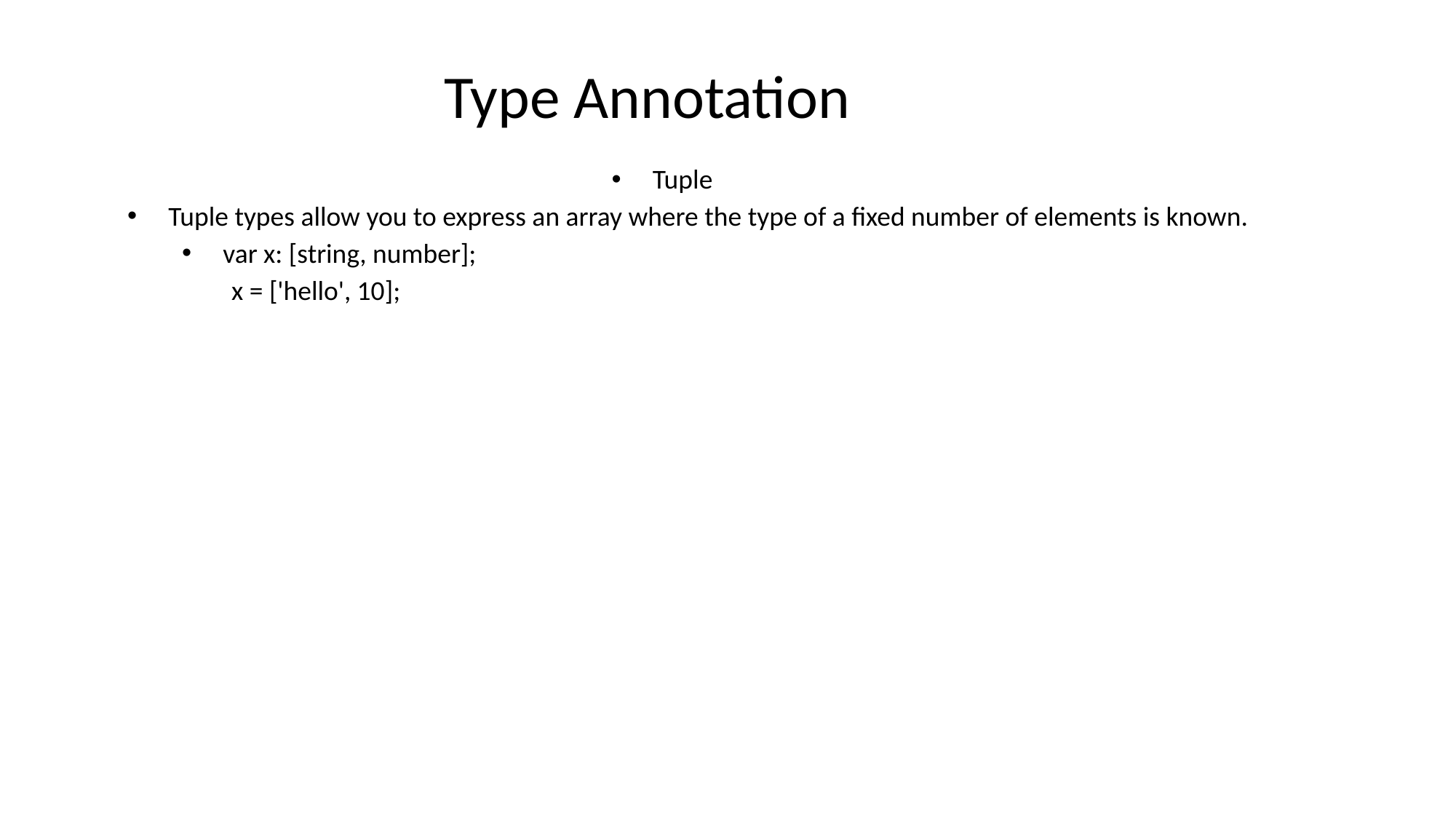

# Type Annotation
Tuple
Tuple types allow you to express an array where the type of a fixed number of elements is known.
var x: [string, number];
        x = ['hello', 10];